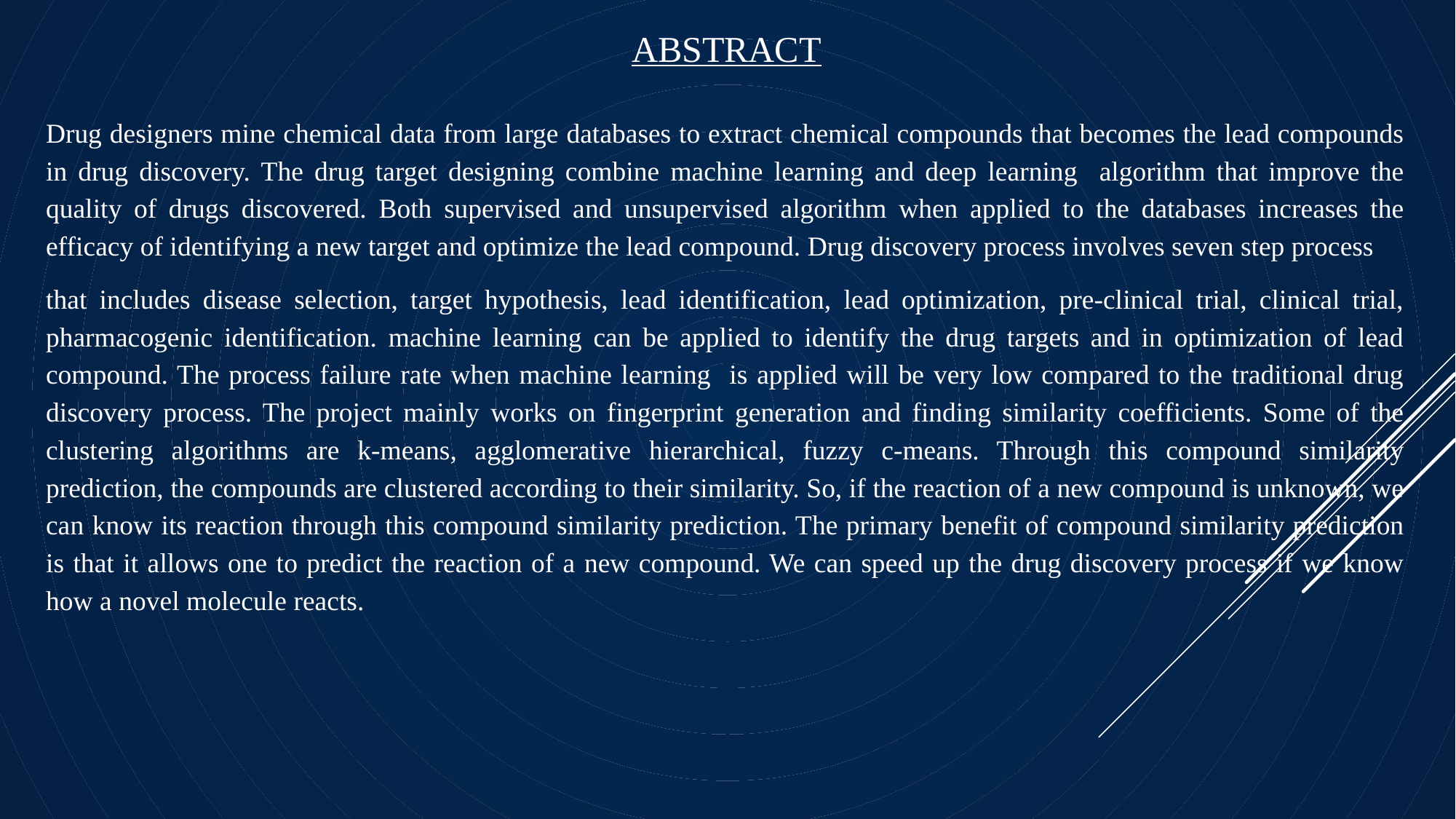

ABSTRACT

Drug designers mine chemical data from large databases to extract chemical compounds that becomes the lead compounds in drug discovery. The drug target designing combine machine learning and deep learning  algorithm that improve the quality of drugs discovered. Both supervised and unsupervised algorithm when applied to the databases increases the efficacy of identifying a new target and optimize the lead compound. Drug discovery process involves seven step process
that includes disease selection, target hypothesis, lead identification, lead optimization, pre-clinical trial, clinical trial, pharmacogenic identification. machine learning can be applied to identify the drug targets and in optimization of lead compound. The process failure rate when machine learning  is applied will be very low compared to the traditional drug discovery process. The project mainly works on fingerprint generation and finding similarity coefficients. Some of the clustering algorithms are k-means, agglomerative hierarchical, fuzzy c-means. Through this compound similarity prediction, the compounds are clustered according to their similarity. So, if the reaction of a new compound is unknown, we can know its reaction through this compound similarity prediction. The primary benefit of compound similarity prediction is that it allows one to predict the reaction of a new compound. We can speed up the drug discovery process if we know how a novel molecule reacts.